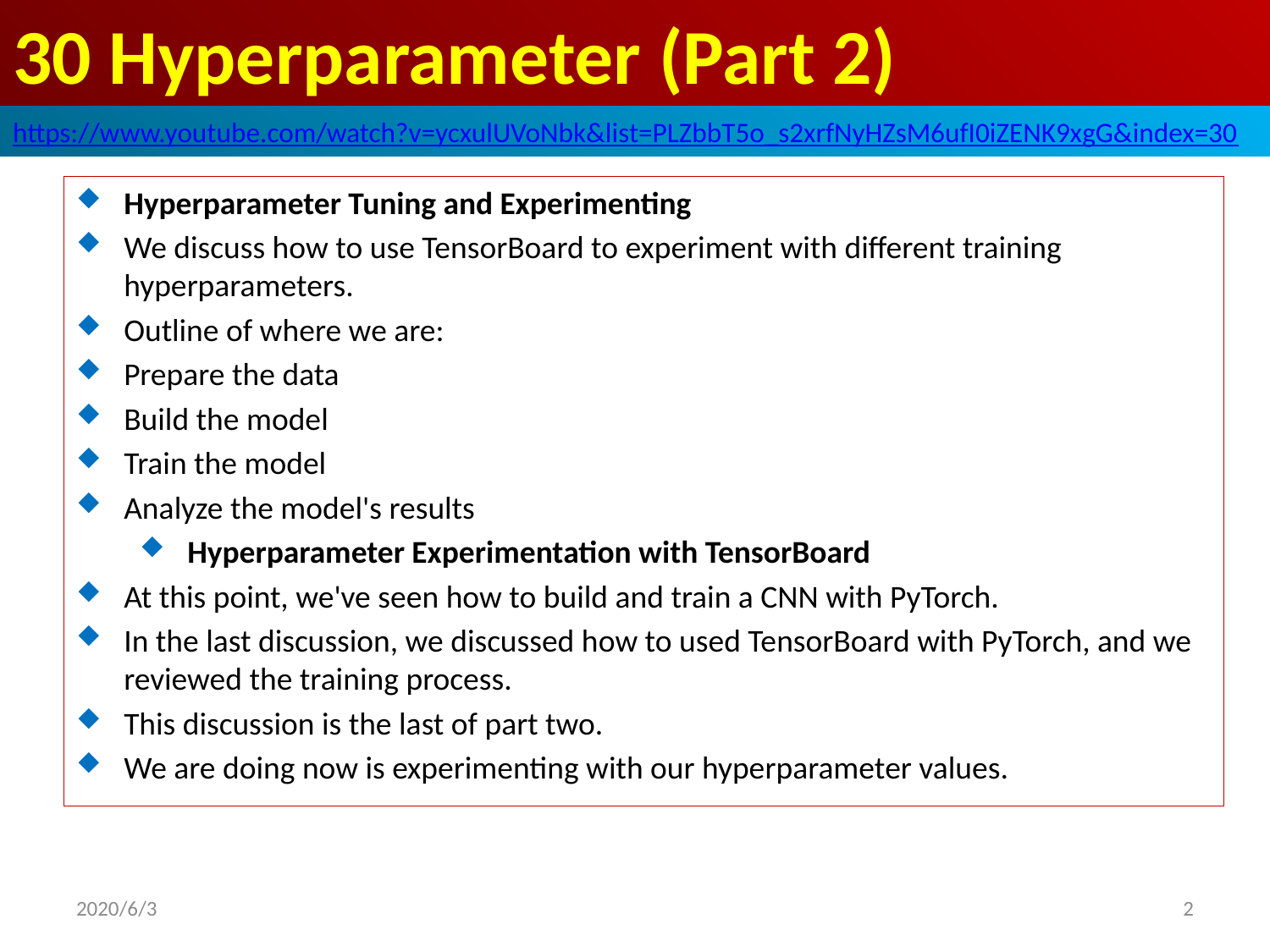

# 30 Hyperparameter (Part 2)
https://www.youtube.com/watch?v=ycxulUVoNbk&list=PLZbbT5o_s2xrfNyHZsM6ufI0iZENK9xgG&index=30
Hyperparameter Tuning and Experimenting
We discuss how to use TensorBoard to experiment with different training hyperparameters.
Outline of where we are:
Prepare the data
Build the model
Train the model
Analyze the model's results
Hyperparameter Experimentation with TensorBoard
At this point, we've seen how to build and train a CNN with PyTorch.
In the last discussion, we discussed how to used TensorBoard with PyTorch, and we reviewed the training process.
This discussion is the last of part two.
We are doing now is experimenting with our hyperparameter values.

2020/6/3
2